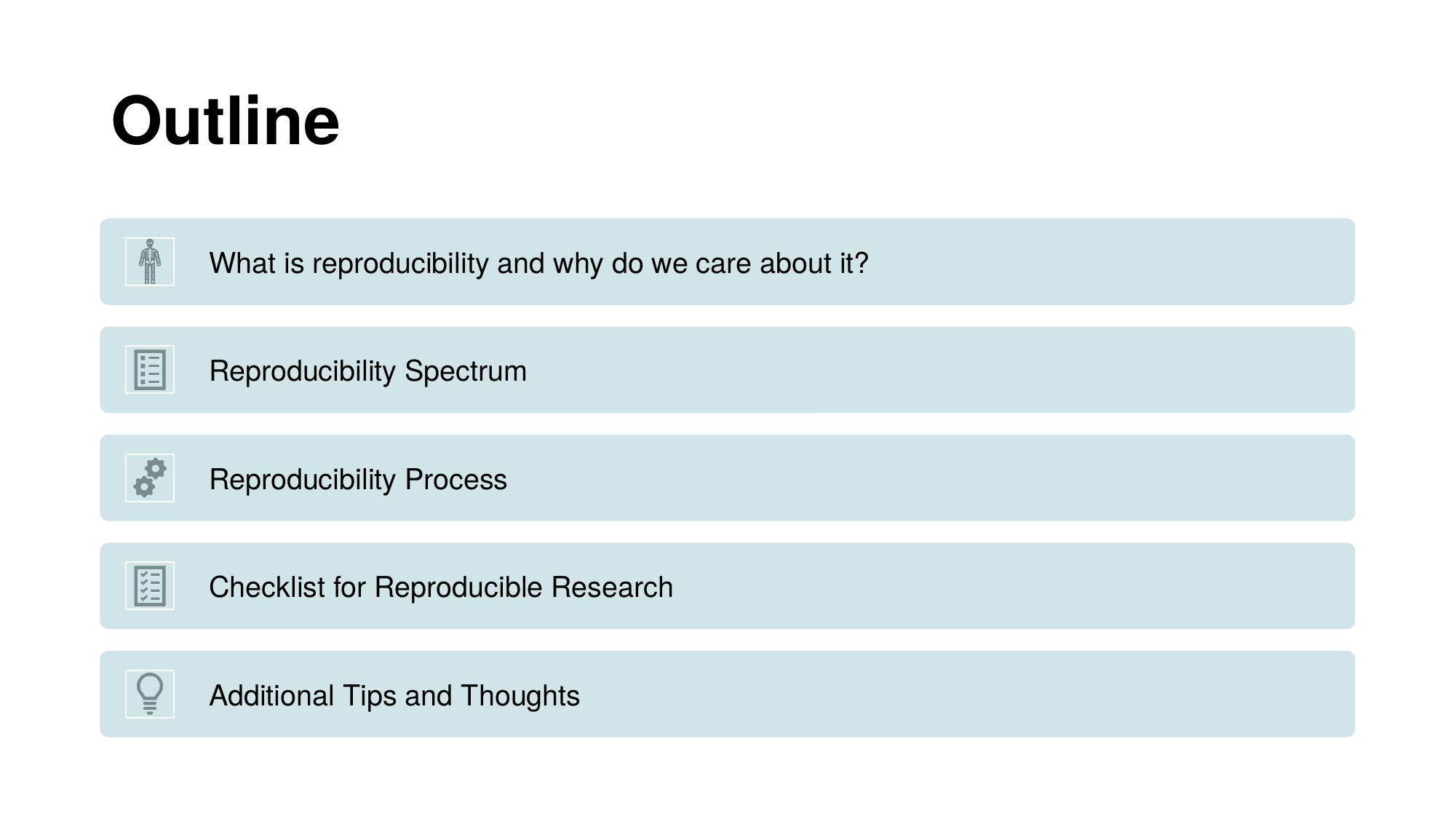

# Outline
What is reproducibility and why do we care about it?
Reproducibility Spectrum
Reproducibility Process
Checklist for Reproducible Research
Additional Tips and Thoughts